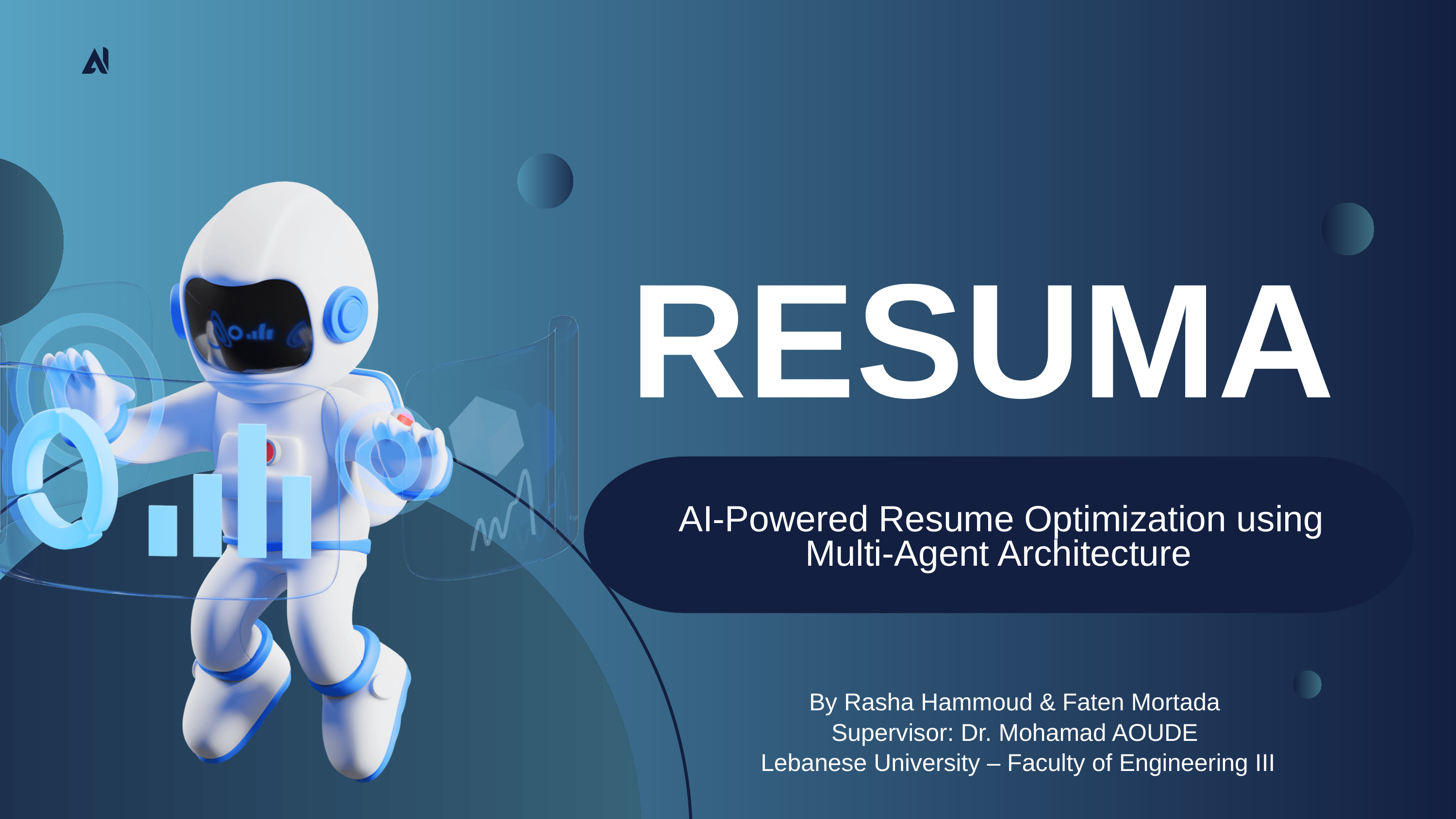

RESUMA

 AI-Powered Resume Optimization using Multi-Agent Architecture

By Rasha Hammoud & Faten Mortada
Supervisor: Dr. Mohamad AOUDE
Lebanese University – Faculty of Engineering III